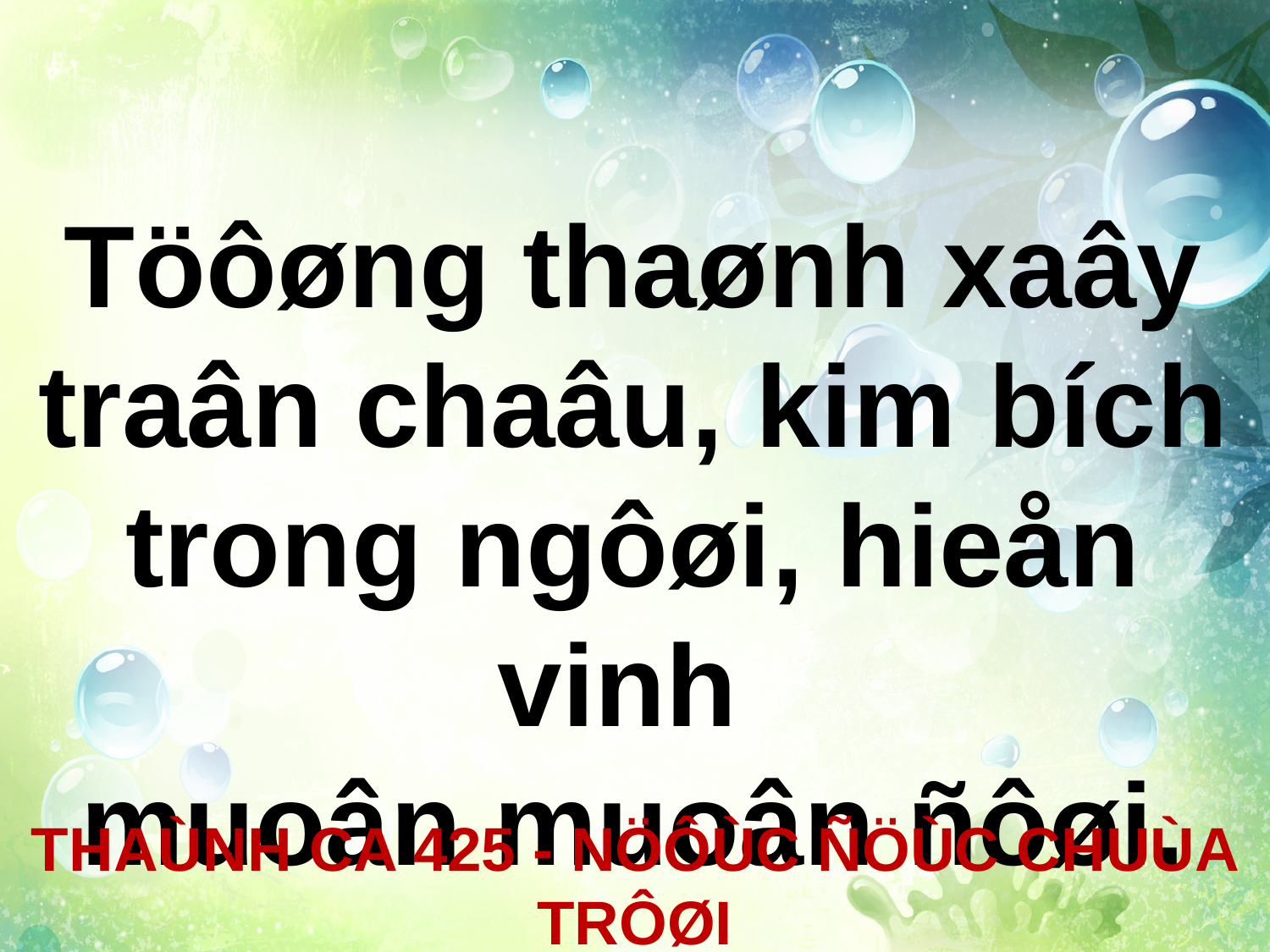

Töôøng thaønh xaây traân chaâu, kim bích trong ngôøi, hieån vinh
muoân muoân ñôøi.
THAÙNH CA 425 - NÖÔÙC ÑÖÙC CHUÙA TRÔØI